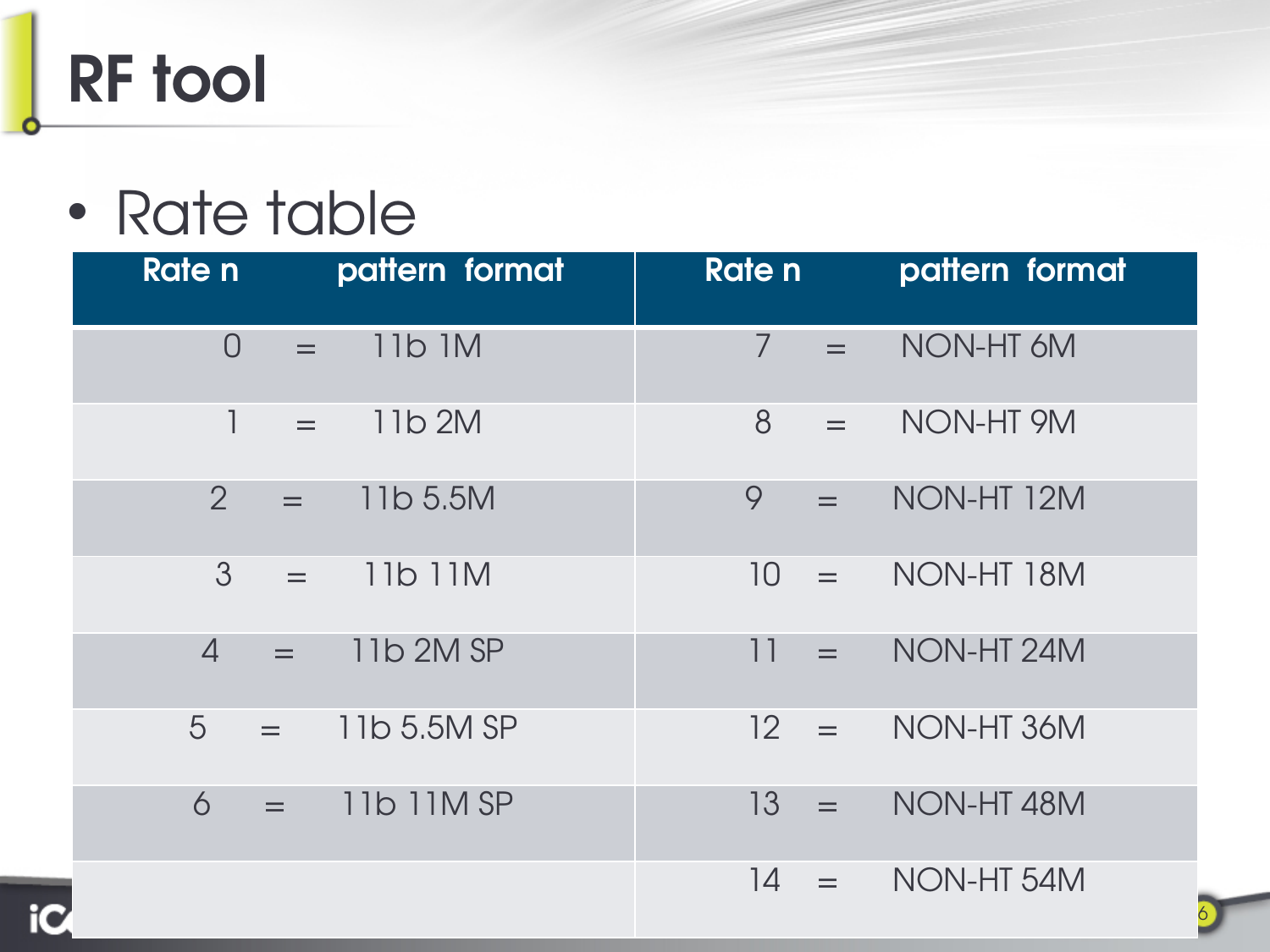

# RF tool
Rate table

| Rate n           pattern  format | Rate n           pattern  format |
| --- | --- |
| 0      =      11b 1M | 7      =      NON-HT 6M |
| 1      =      11b 2M | 8      =      NON-HT 9M |
| 2      =      11b 5.5M | 9      =      NON-HT 12M |
| 3      =      11b 11M | 10    =      NON-HT 18M |
| 4      =      11b 2M SP | 11    =      NON-HT 24M |
| 5      =      11b 5.5M SP | 12    =      NON-HT 36M |
| 6      =      11b 11M SP | 13    =      NON-HT 48M |
|  | 14    =      NON-HT 54M |